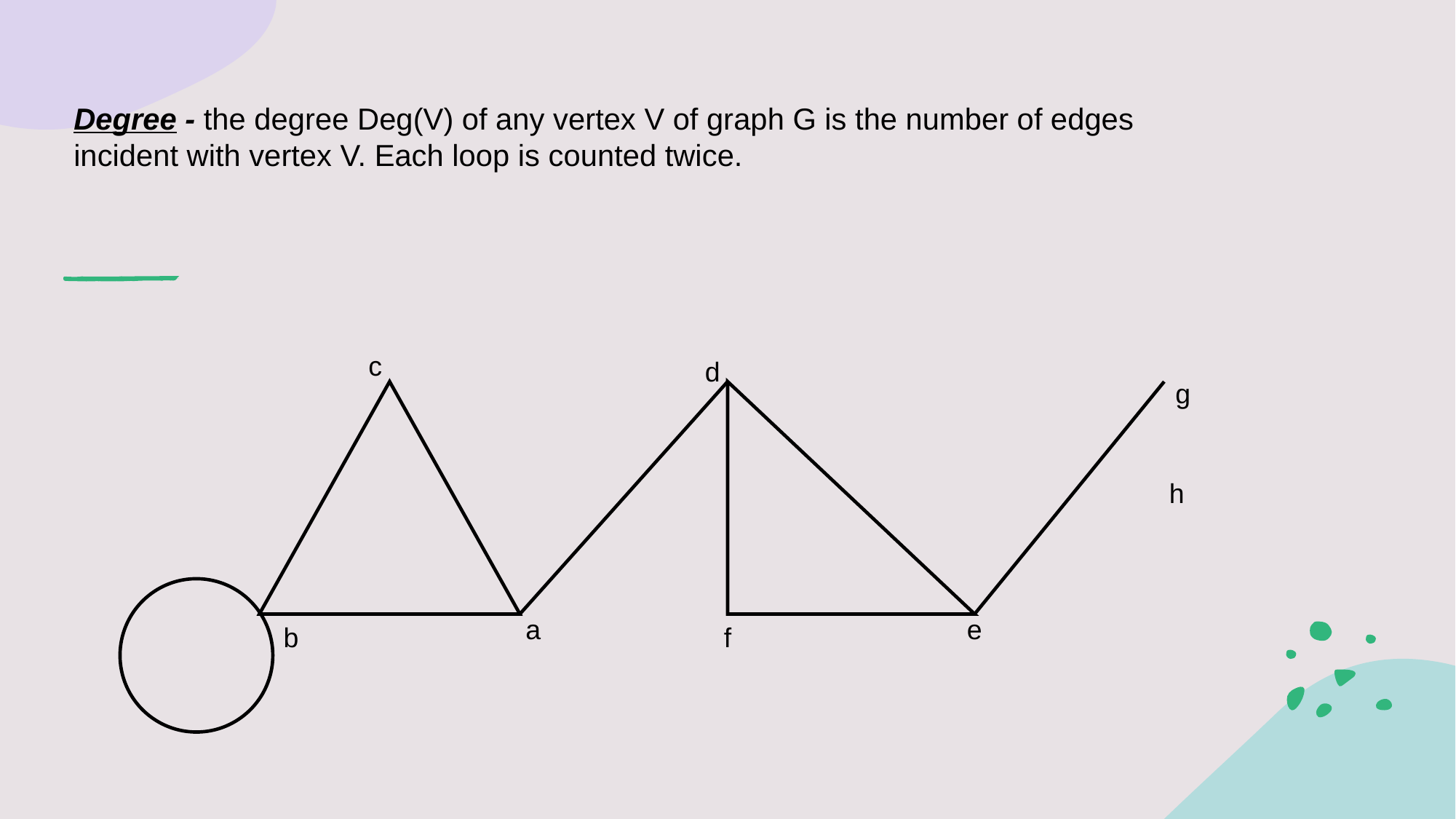

# Degree - the degree Deg(V) of any vertex V of graph G is the number of edges 	   incident with vertex V. Each loop is counted twice.
c
d
g

h

a
e
b
f